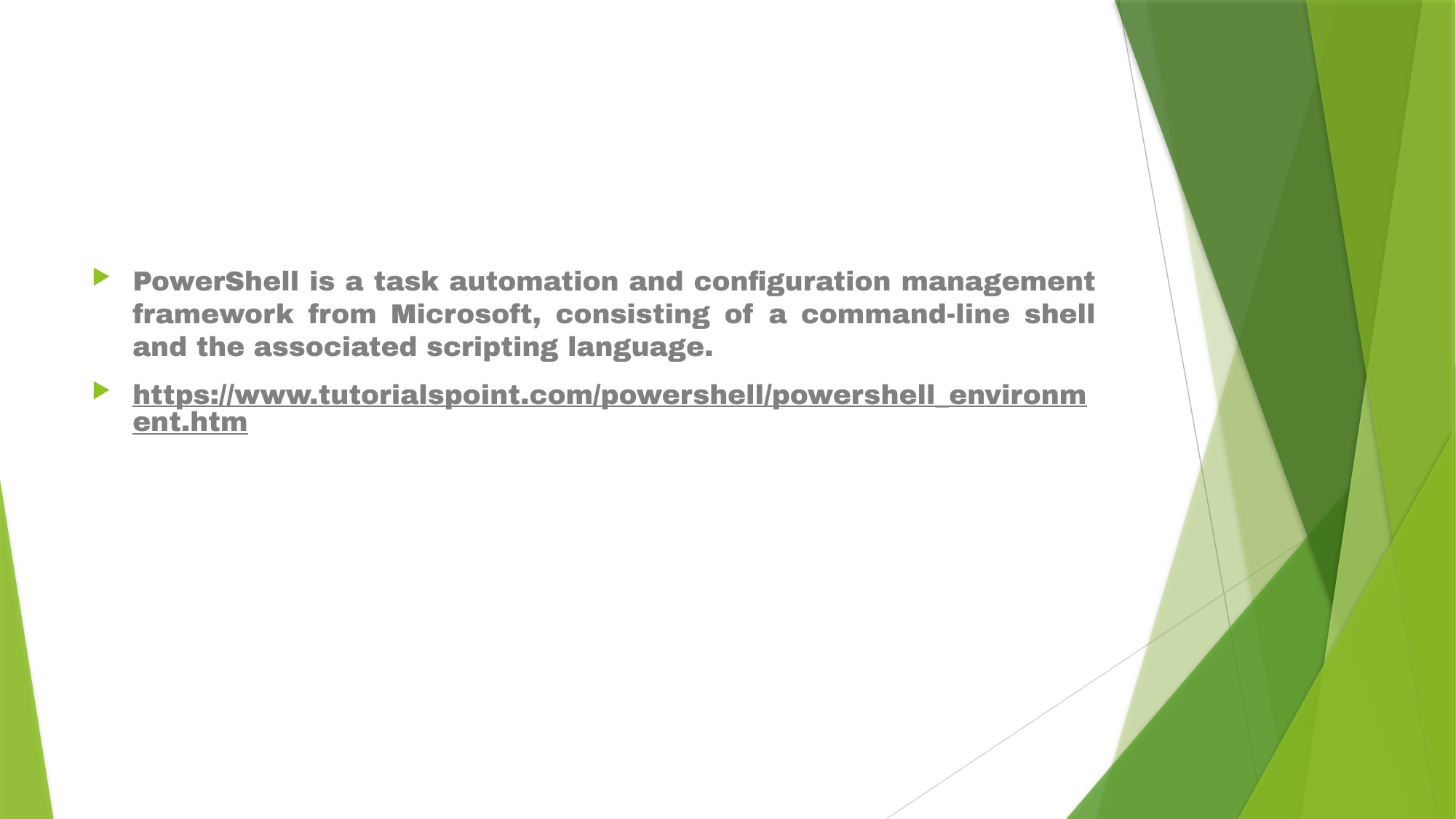

PowerShell is a task automation and configuration management framework from Microsoft, consisting of a command-line shell and the associated scripting language.
https://www.tutorialspoint.com/powershell/powershell_environment.htm